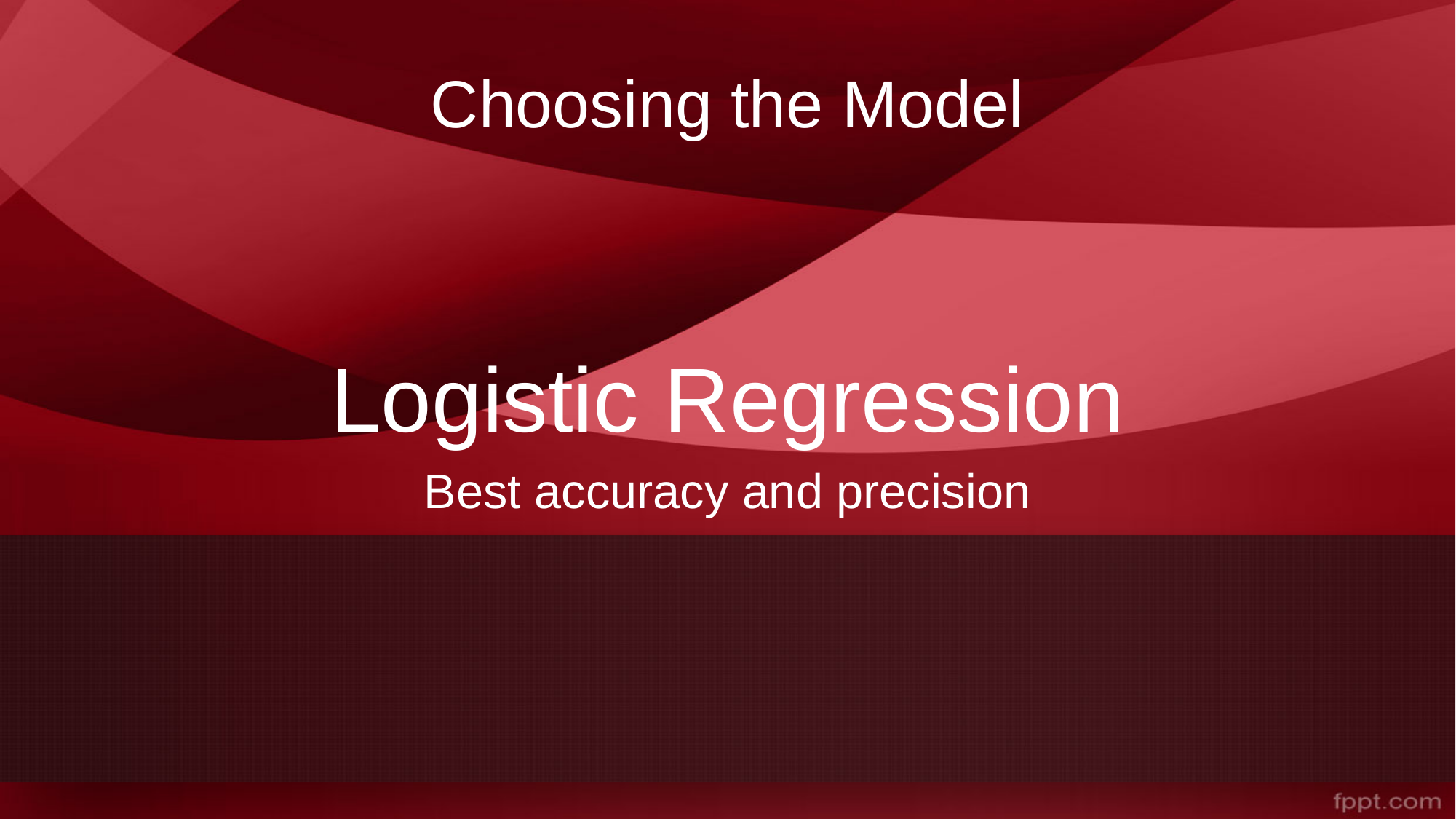

# Choosing the Model

Logistic Regression
Best accuracy and precision